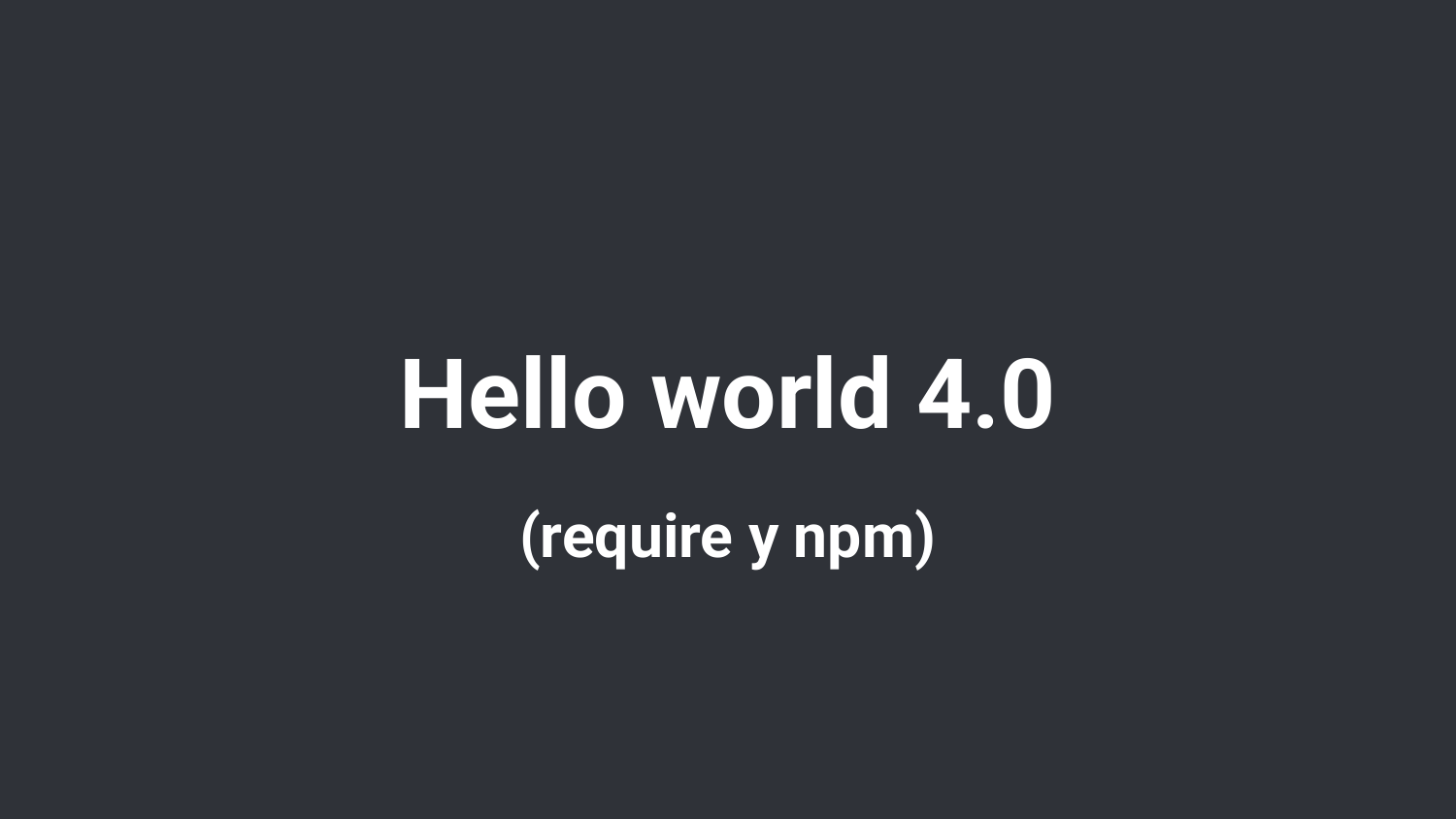

# Hello world 4.0
(require y npm)